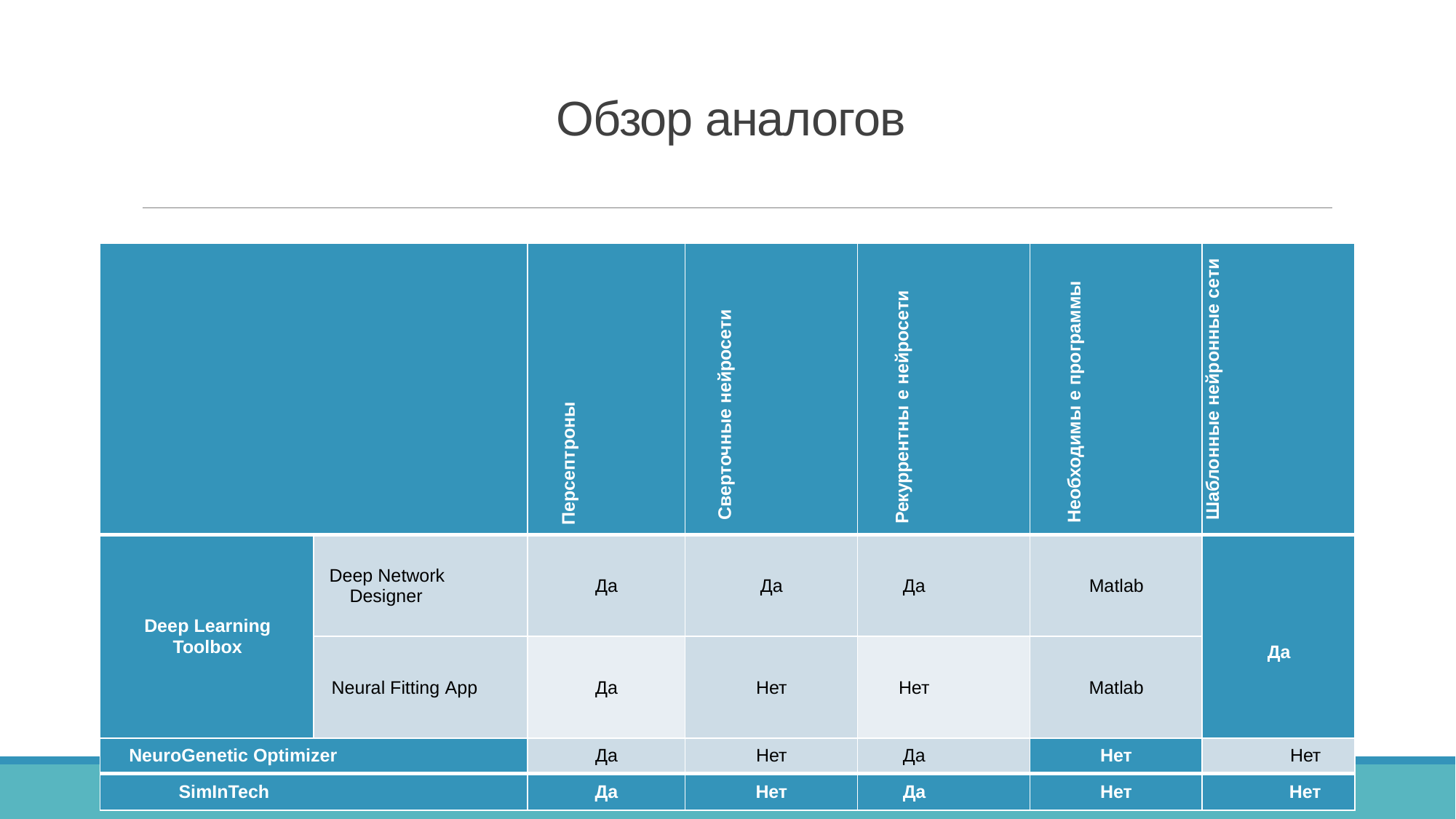

# Обзор аналогов
|  |  | Персептроны | Сверточные нейросети | Рекуррентны е нейросети | Необходимы e программы | Шаблонные нейронные сети |
| --- | --- | --- | --- | --- | --- | --- |
| Deep Learning Toolbox | Deep Network Designer | Да | Да | Да | Matlab | Да |
|  | Neural Fitting App | Да | Нет | Нет | Matlab |  |
| NeuroGenetic Optimizer |  | Да | Нет | Да | Нет | Нет |
| SimInTech |  | Да | Нет | Да | Нет | Нет |
4